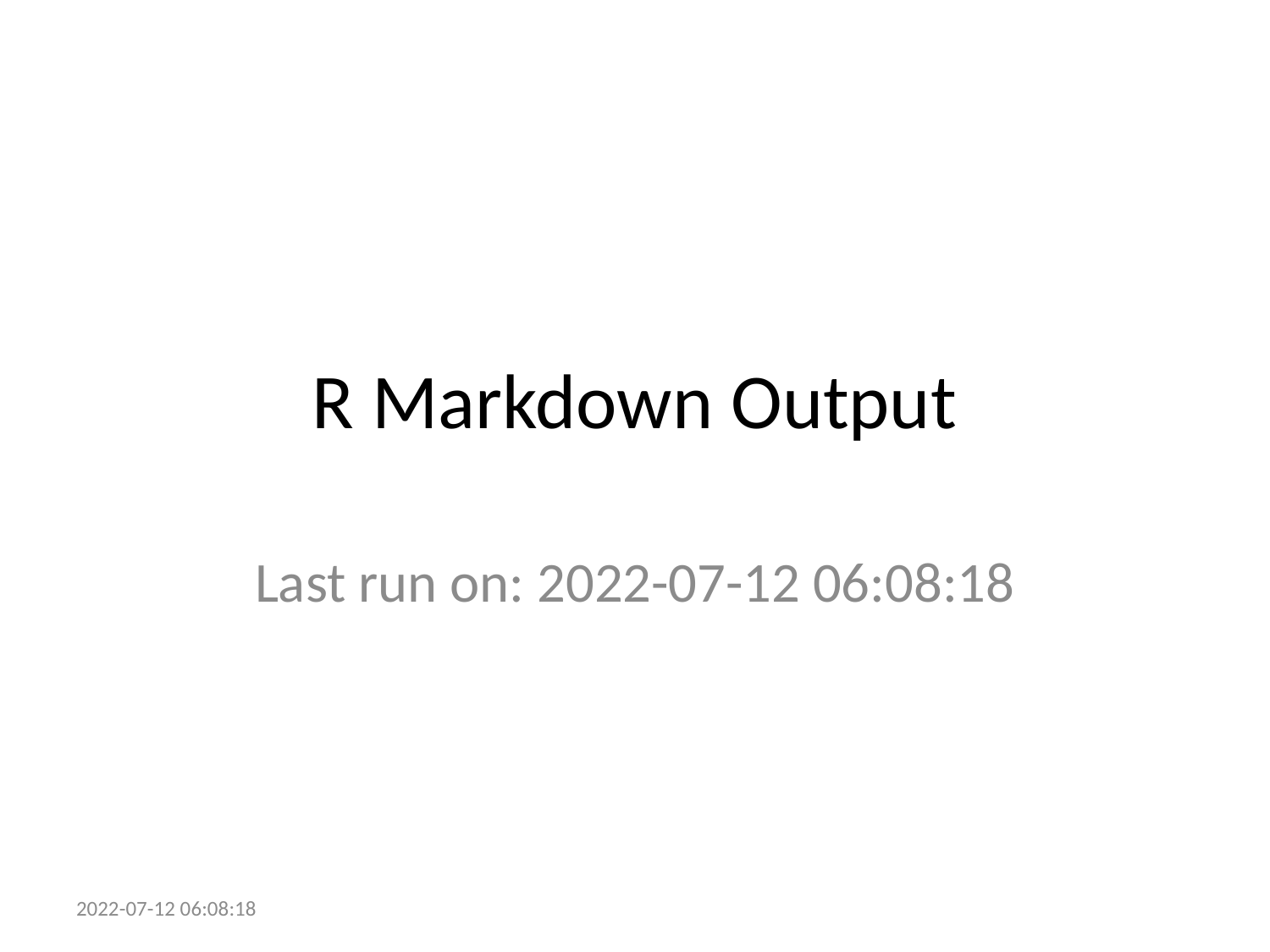

# R Markdown Output
Last run on: 2022-07-12 06:08:18
2022-07-12 06:08:18